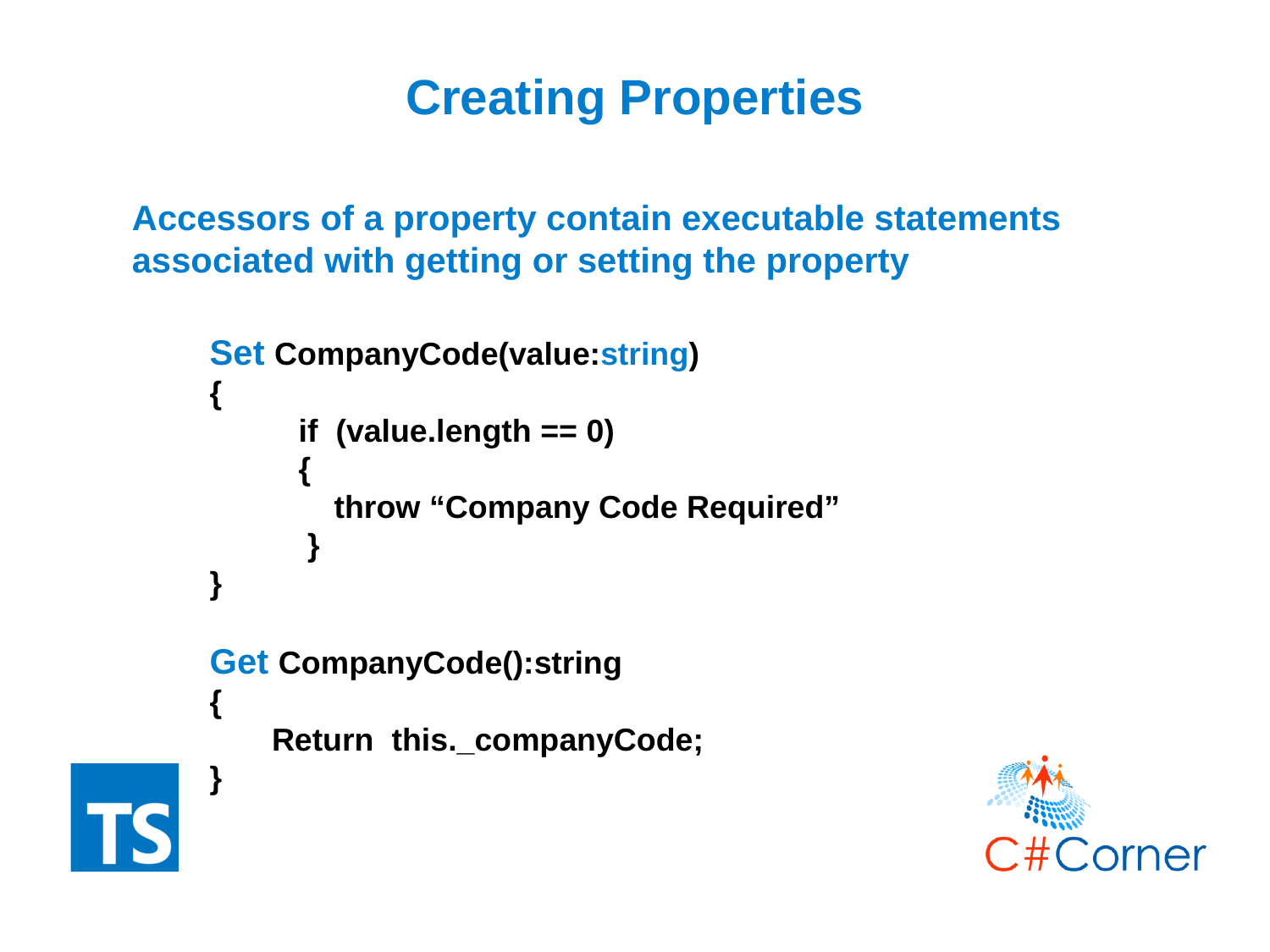

# Creating Properties
Accessors of a property contain executable statements associated with getting or setting the property
Set CompanyCode(value:string)
{
          if  (value.length == 0)
          {
              throw “Company Code Required”
           }
}

Get CompanyCode():string
{
       Return  this._companyCode;
}